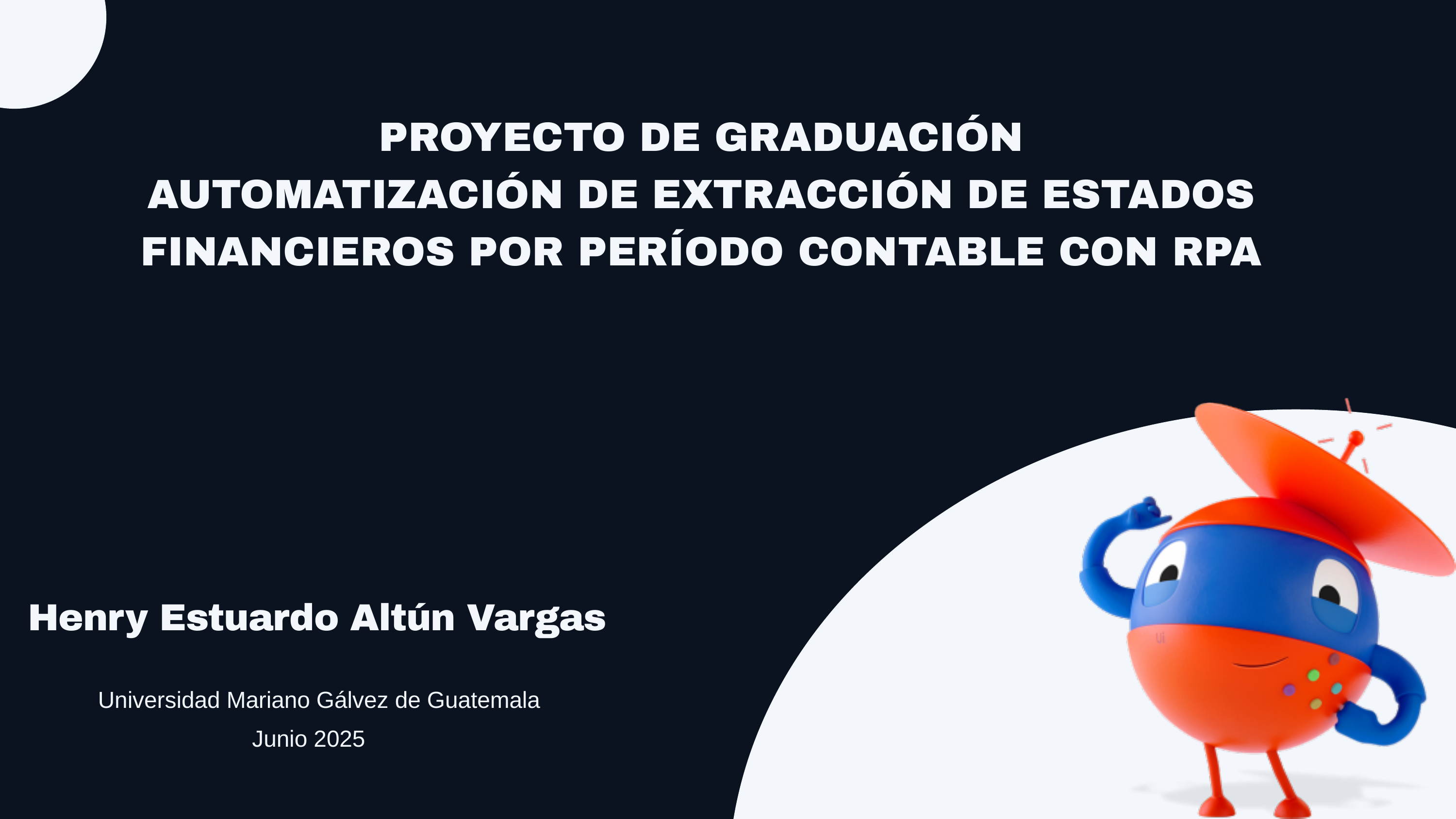

PROYECTO DE GRADUACIÓN
AUTOMATIZACIÓN DE EXTRACCIÓN DE ESTADOS FINANCIEROS POR PERÍODO CONTABLE CON RPA

Henry Estuardo Altún Vargas
Universidad Mariano Gálvez de Guatemala
Junio 2025